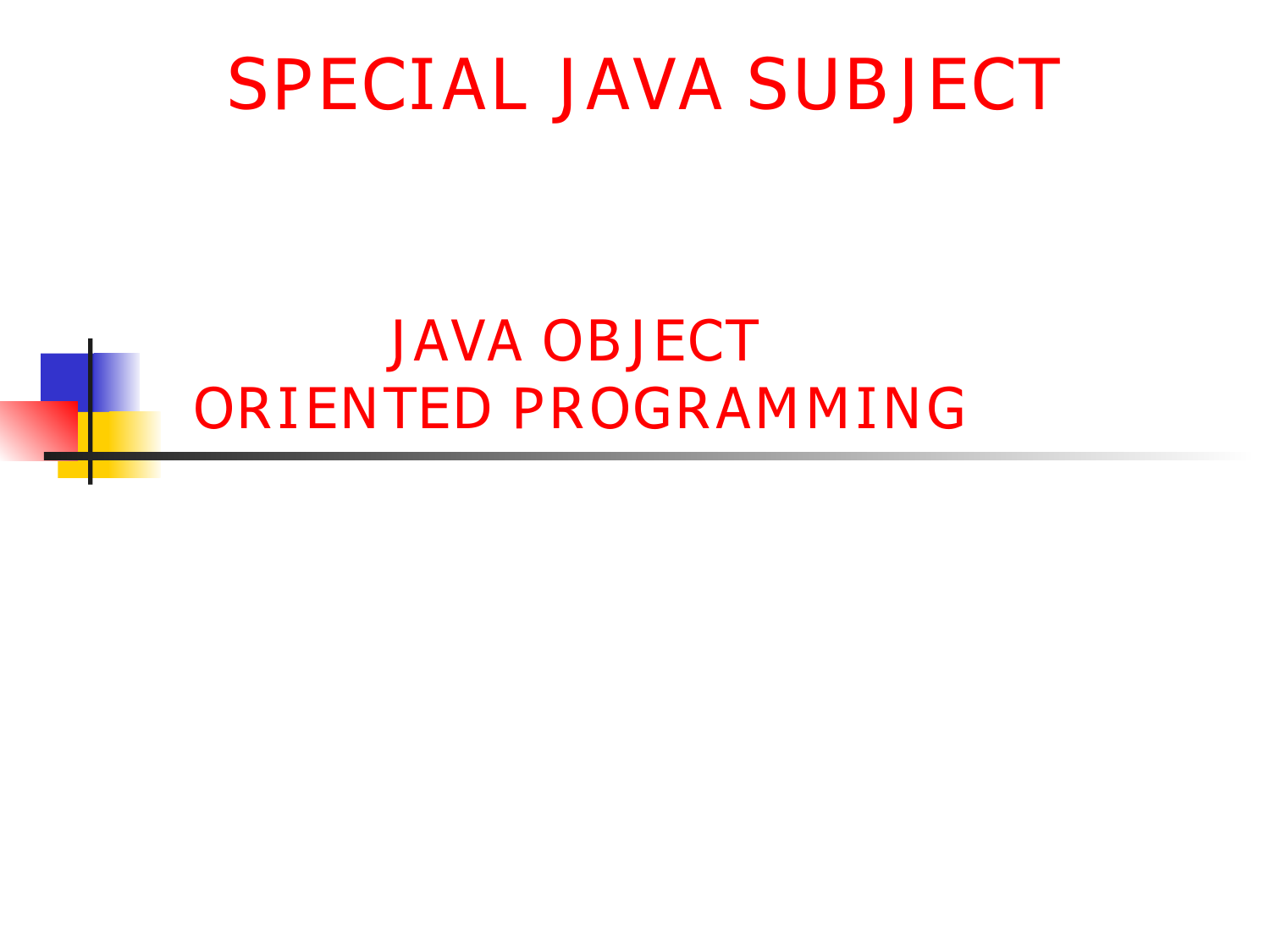

SPECIAL JAVA SUBJECT
# JAVA OBJECT ORIENTED PROGRAMMING